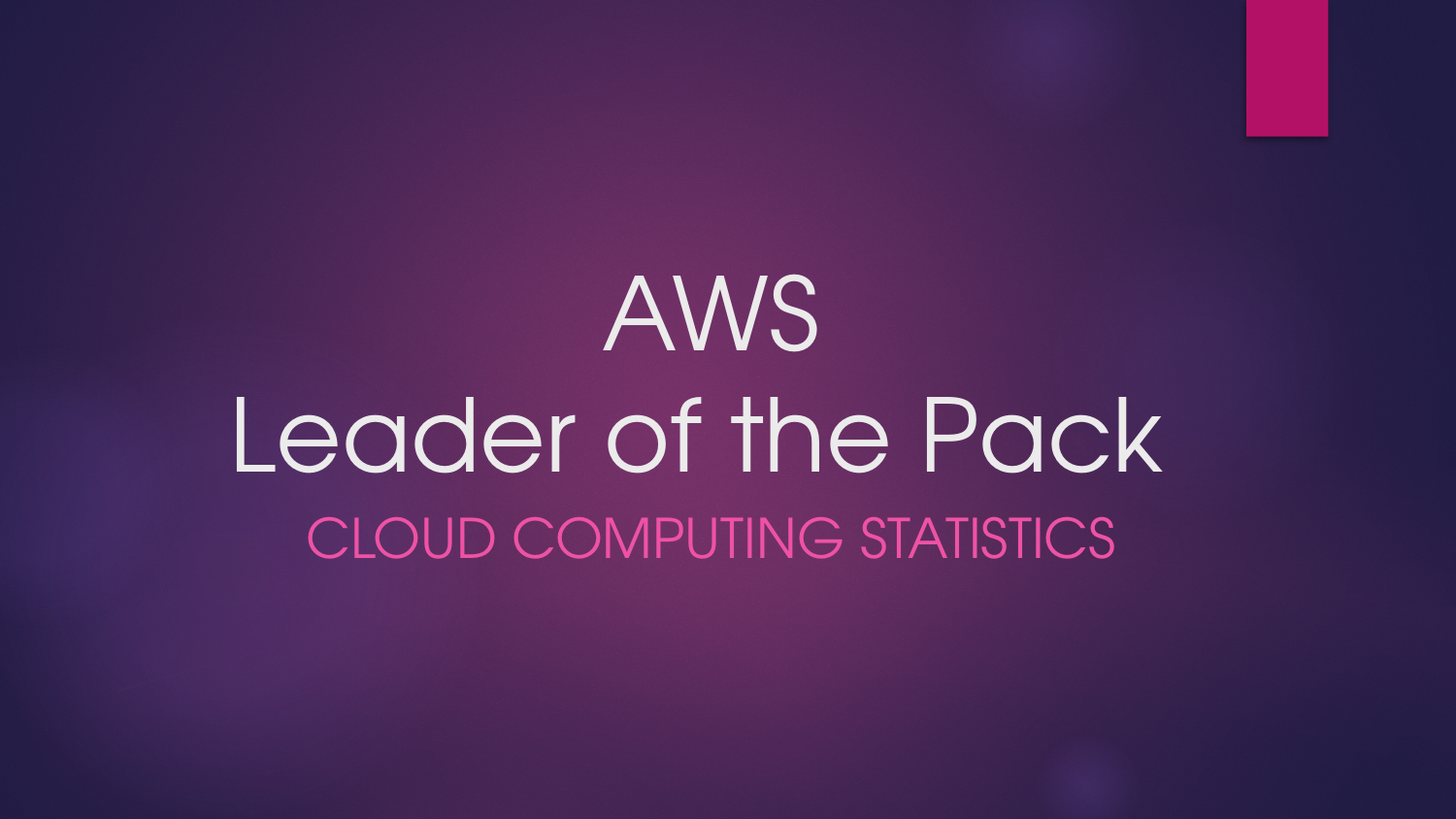

# AWS Leader of the Pack
CLOUD COMPUTING STATISTICS